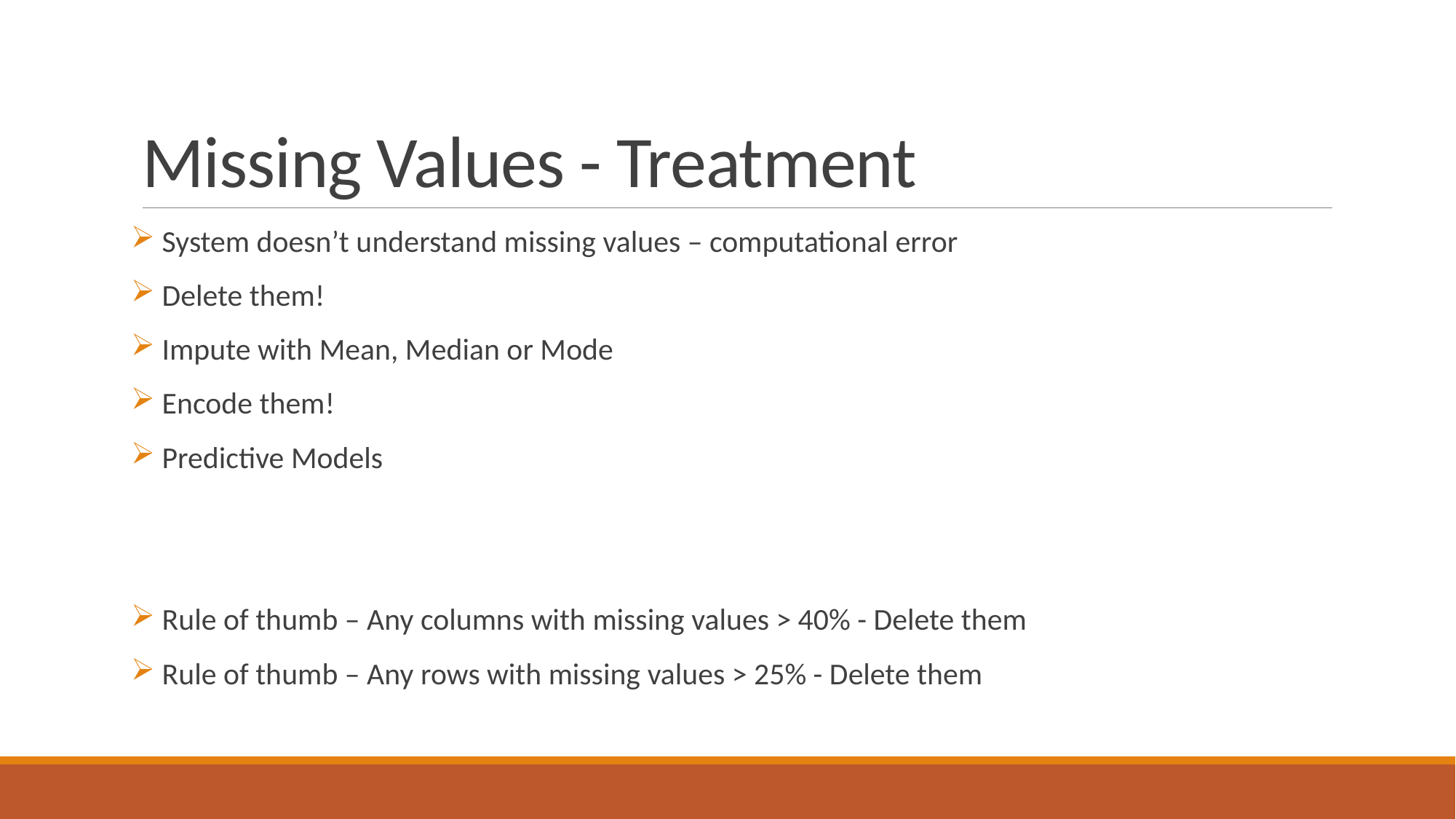

# Missing Values - Treatment
 System doesn’t understand missing values – computational error
 Delete them!
 Impute with Mean, Median or Mode
 Encode them!
 Predictive Models

 Rule of thumb – Any columns with missing values > 40% - Delete them
 Rule of thumb – Any rows with missing values > 25% - Delete them